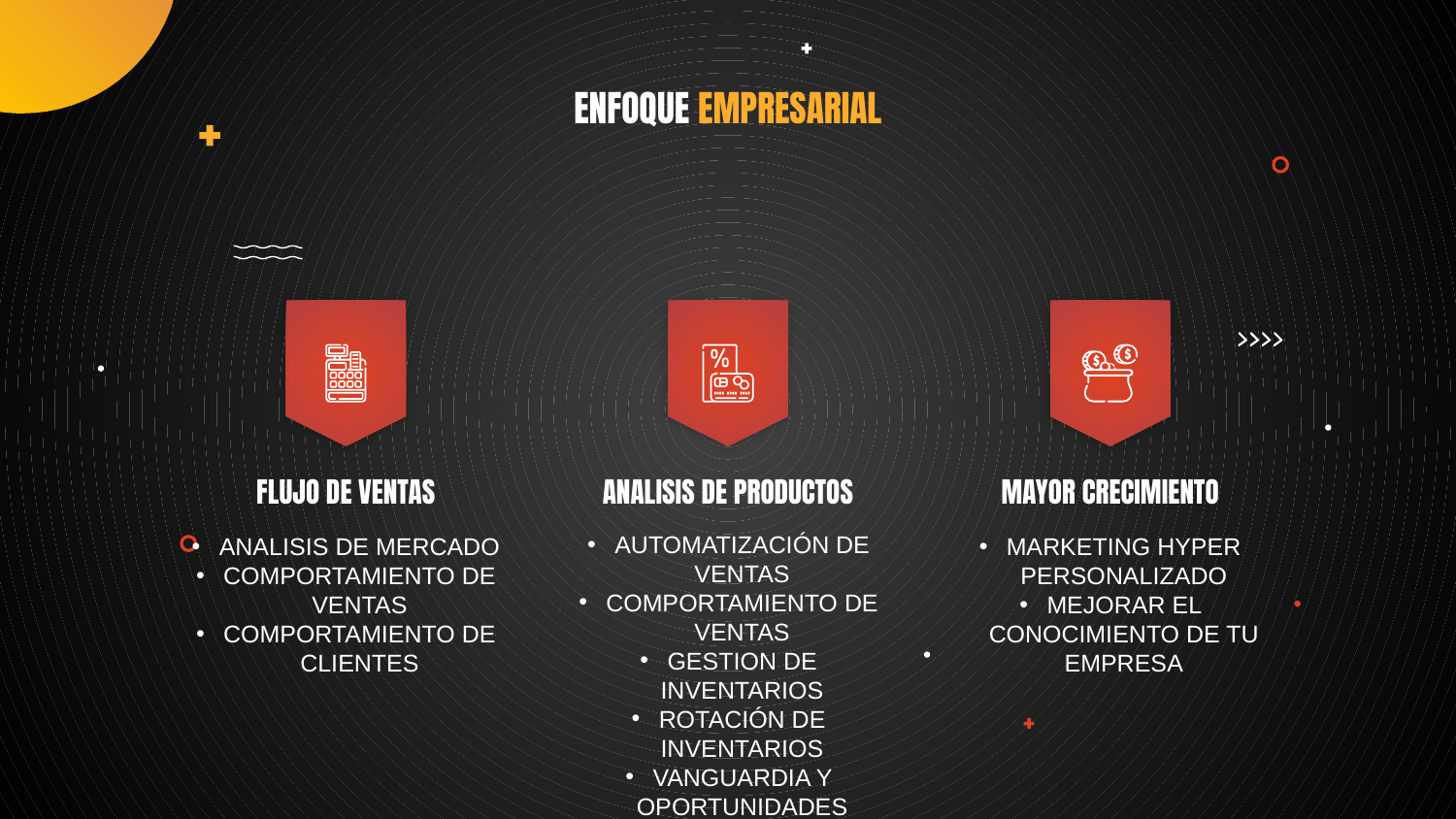

ENFOQUE EMPRESARIAL

# FLUJO DE VENTAS
ANALISIS DE PRODUCTOS
MAYOR CRECIMIENTO

AUTOMATIZACIÓN DE VENTAS
COMPORTAMIENTO DE VENTAS
GESTION DE INVENTARIOS
ROTACIÓN DE INVENTARIOS
VANGUARDIA Y OPORTUNIDADES
ANALISIS DE MERCADO
COMPORTAMIENTO DE VENTAS
COMPORTAMIENTO DE CLIENTES
MARKETING HYPER PERSONALIZADO
MEJORAR EL CONOCIMIENTO DE TU EMPRESA